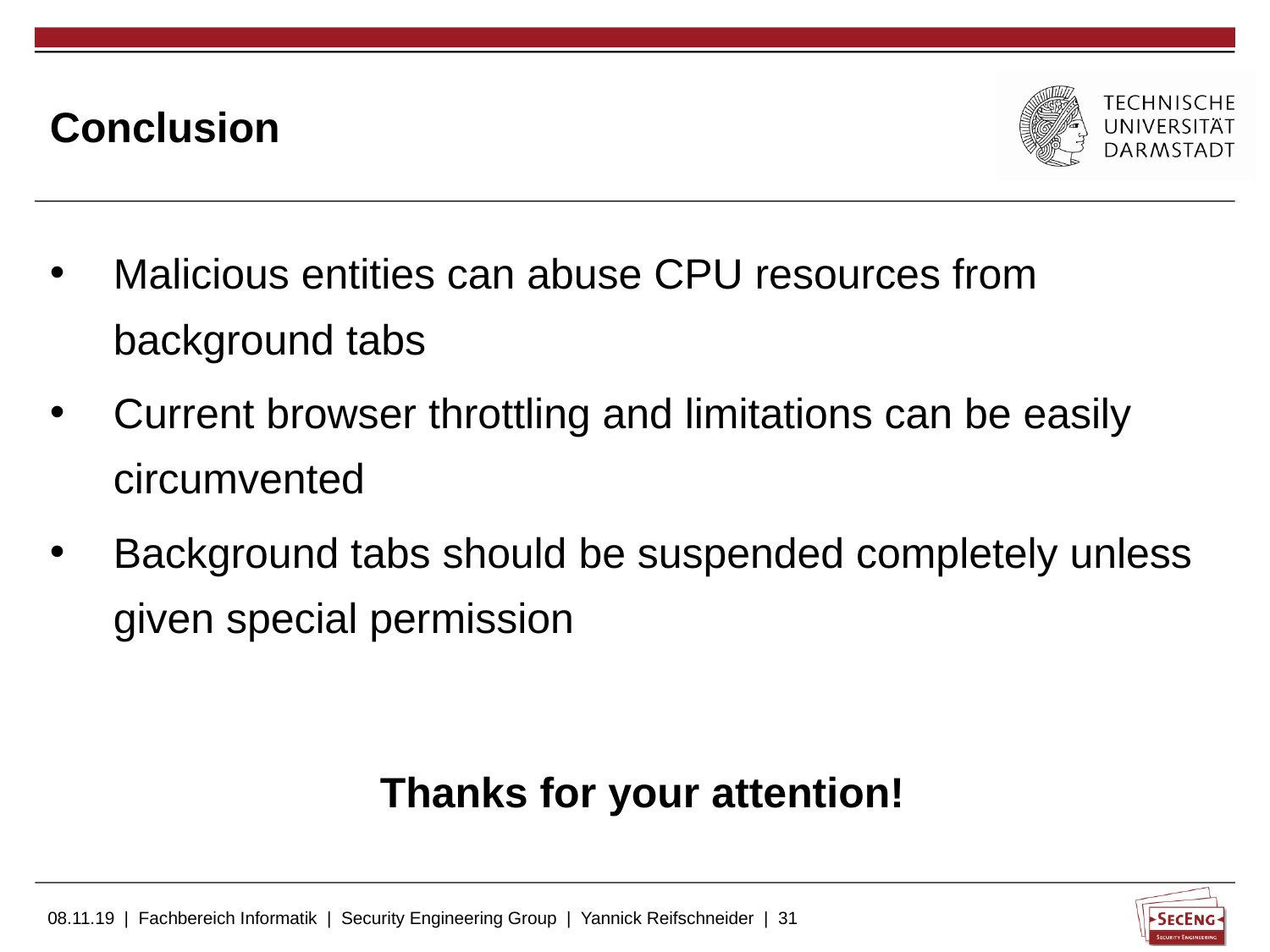

# Conclusion
Malicious entities can abuse CPU resources from background tabs
Current browser throttling and limitations can be easily circumvented
Background tabs should be suspended completely unless given special permission
Thanks for your attention!